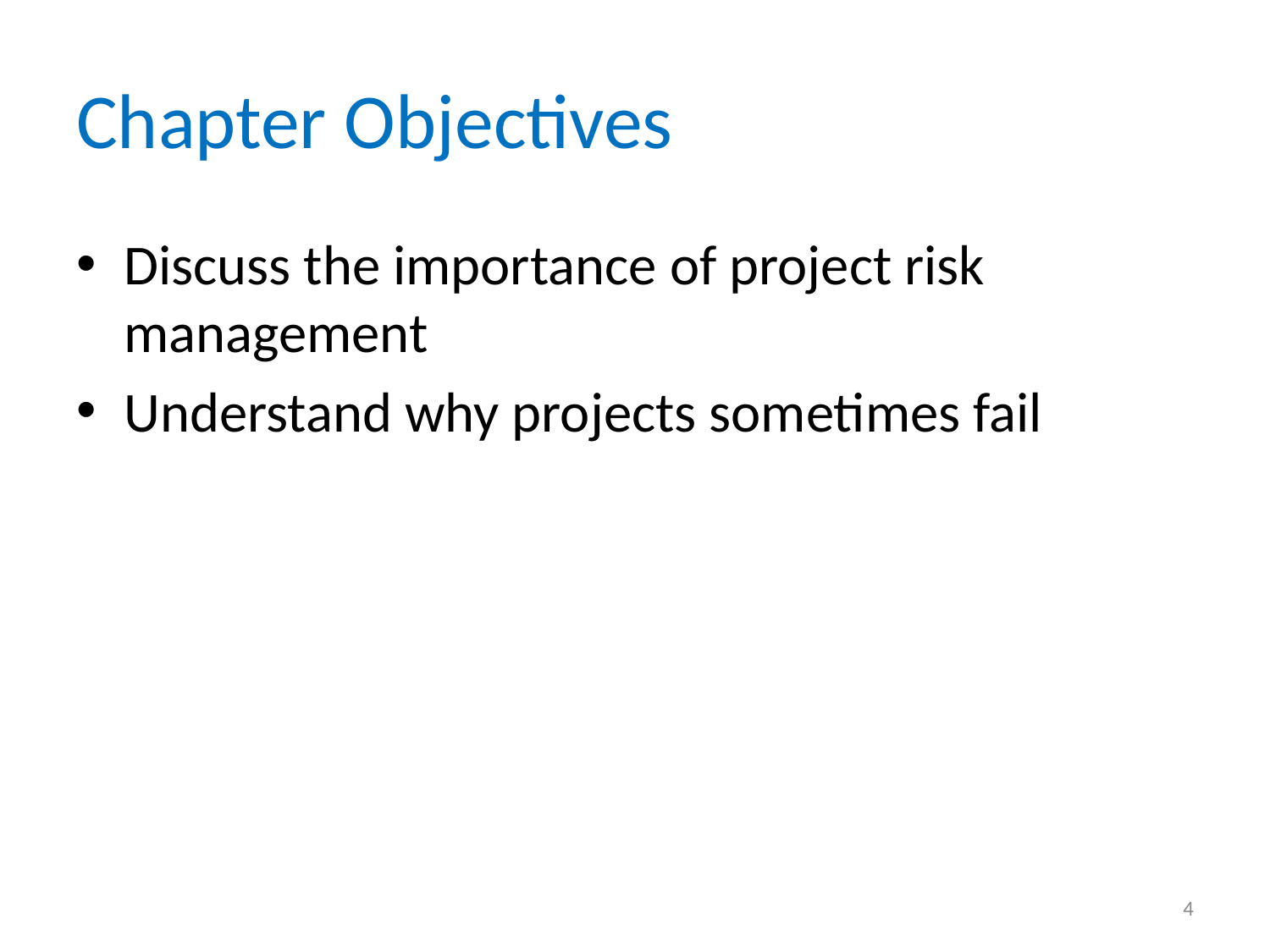

# Chapter Objectives
Discuss the importance of project risk management
Understand why projects sometimes fail
4